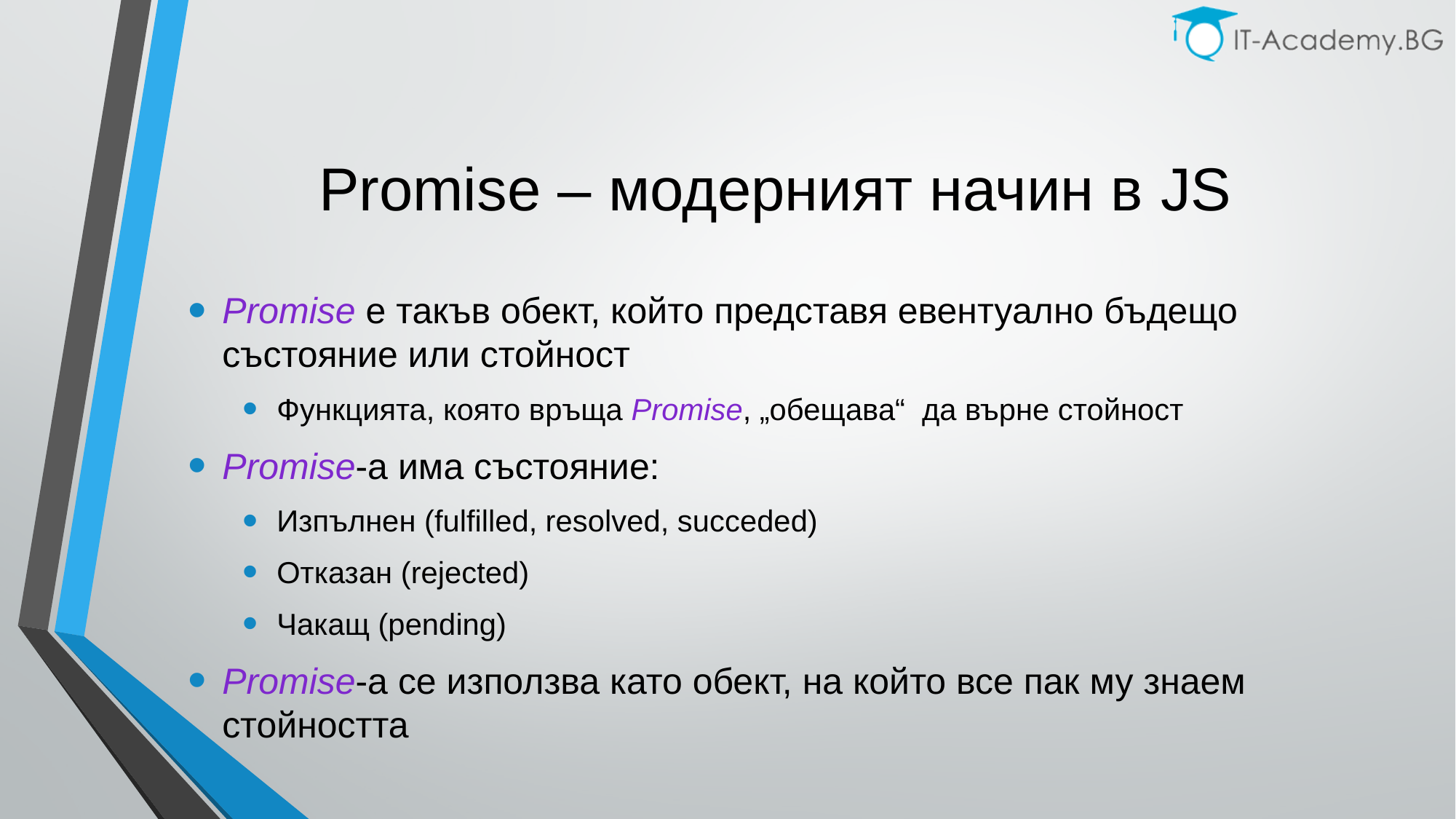

# Promise – модерният начин в JS
Promise е такъв обект, който представя евентуално бъдещо състояние или стойност
Функцията, която връща Promise, „обещава“  да върне стойност
Promise-a има състояние:
Изпълнен (fulfilled, resolved, succeded)
Отказан (rejected)
Чакащ (pending)
Promise-а се използва като обект, на който все пак му знаем стойността